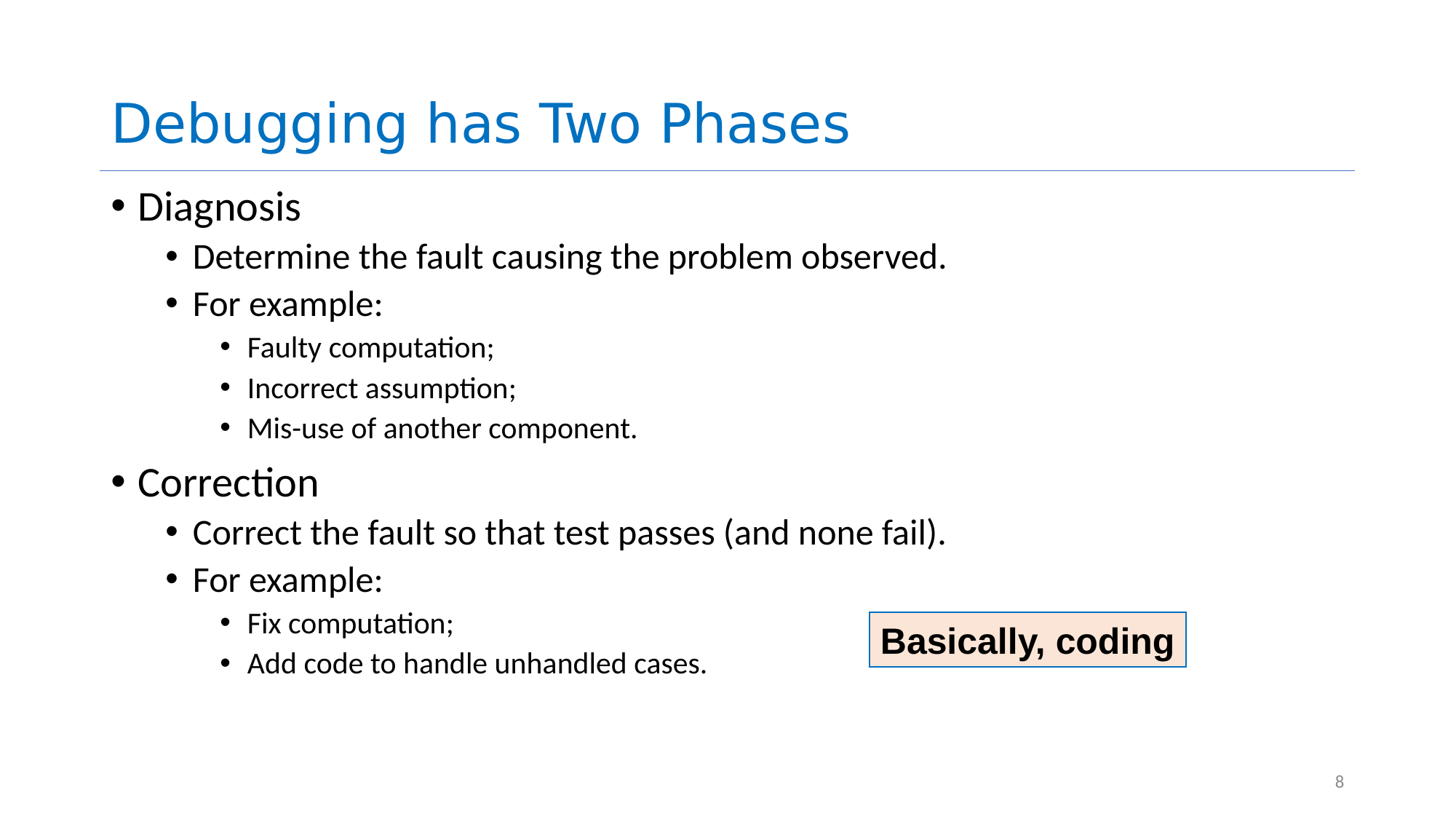

# Debugging has Two Phases
Diagnosis
Determine the fault causing the problem observed.
For example:
Faulty computation;
Incorrect assumption;
Mis-use of another component.
Correction
Correct the fault so that test passes (and none fail).
For example:
Fix computation;
Add code to handle unhandled cases.

Basically, coding
8